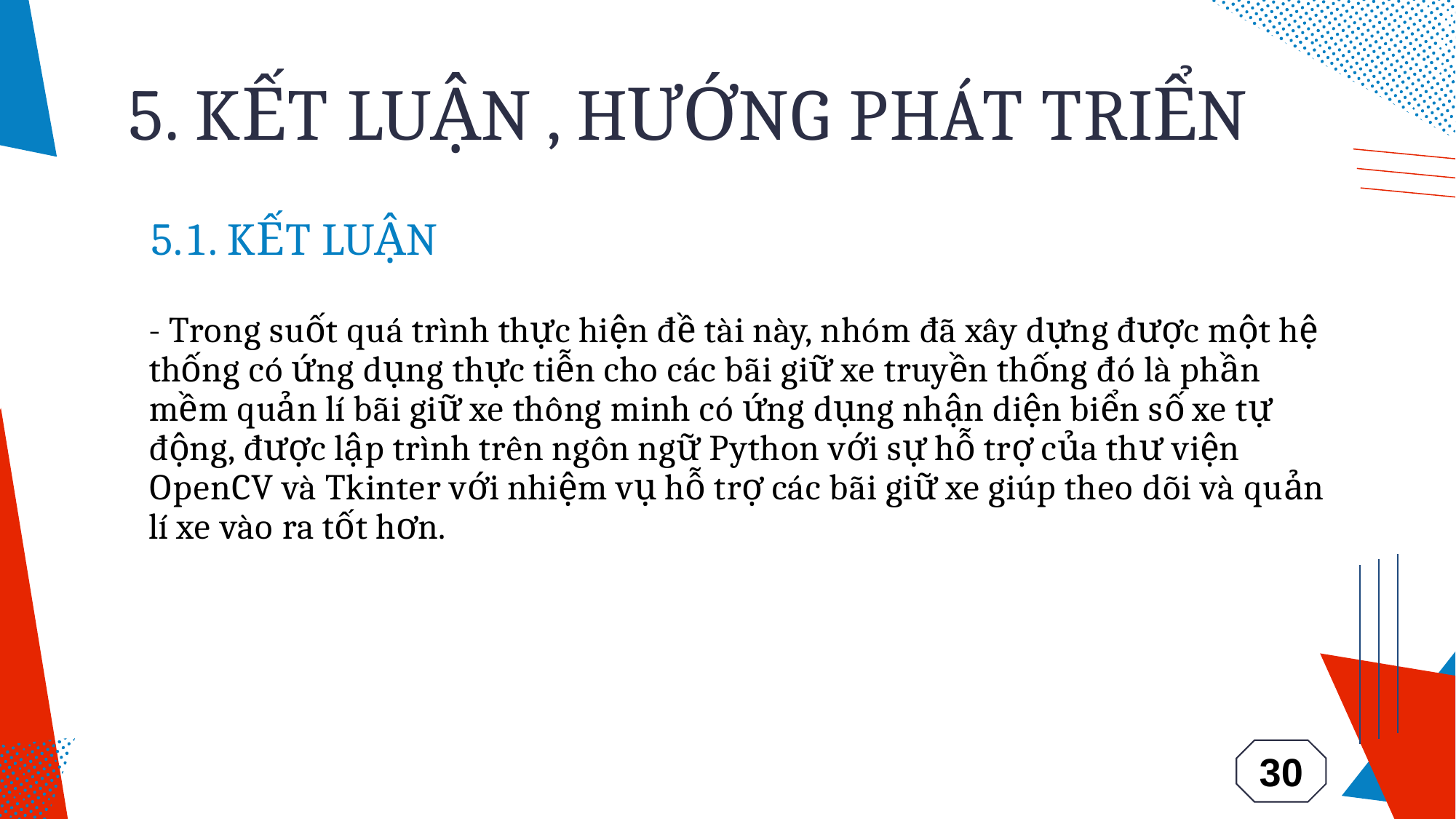

# 5. KẾT LUẬN , HƯỚNG PHÁT TRIỂN

5.1. KẾT LUẬN

- Trong suốt quá trình thực hiện đề tài này, nhóm đã xây dựng được một hệ thống có ứng dụng thực tiễn cho các bãi giữ xe truyền thống đó là phần mềm quản lí bãi giữ xe thông minh có ứng dụng nhận diện biển số xe tự động, được lập trình trên ngôn ngữ Python với sự hỗ trợ của thư viện OpenCV và Tkinter với nhiệm vụ hỗ trợ các bãi giữ xe giúp theo dõi và quản lí xe vào ra tốt hơn.

30